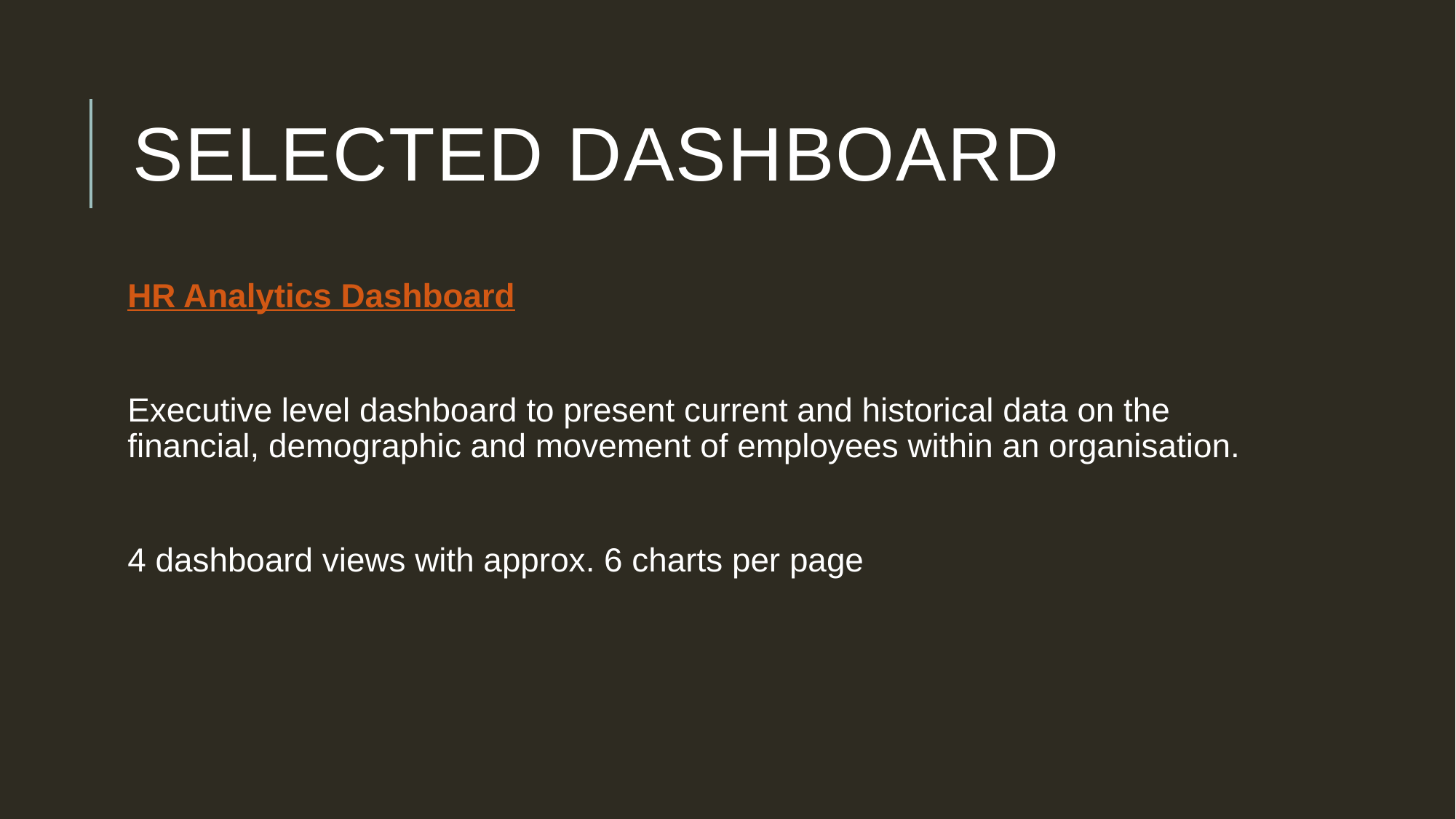

# Selected DASHBOARD
HR Analytics Dashboard

Executive level dashboard to present current and historical data on the financial, demographic and movement of employees within an organisation.

4 dashboard views with approx. 6 charts per page